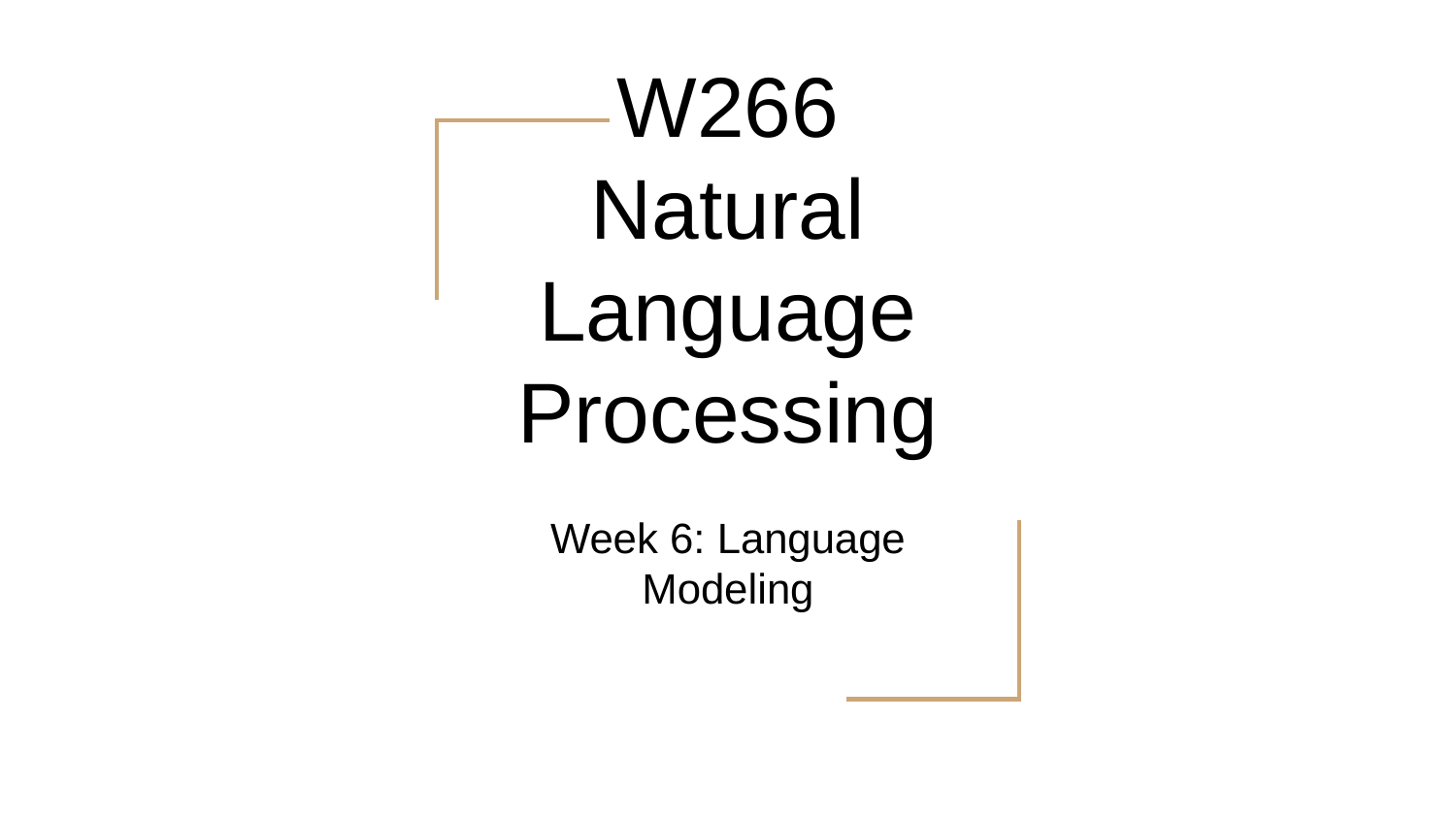

# W266 Natural Language Processing
Week 6: Language Modeling